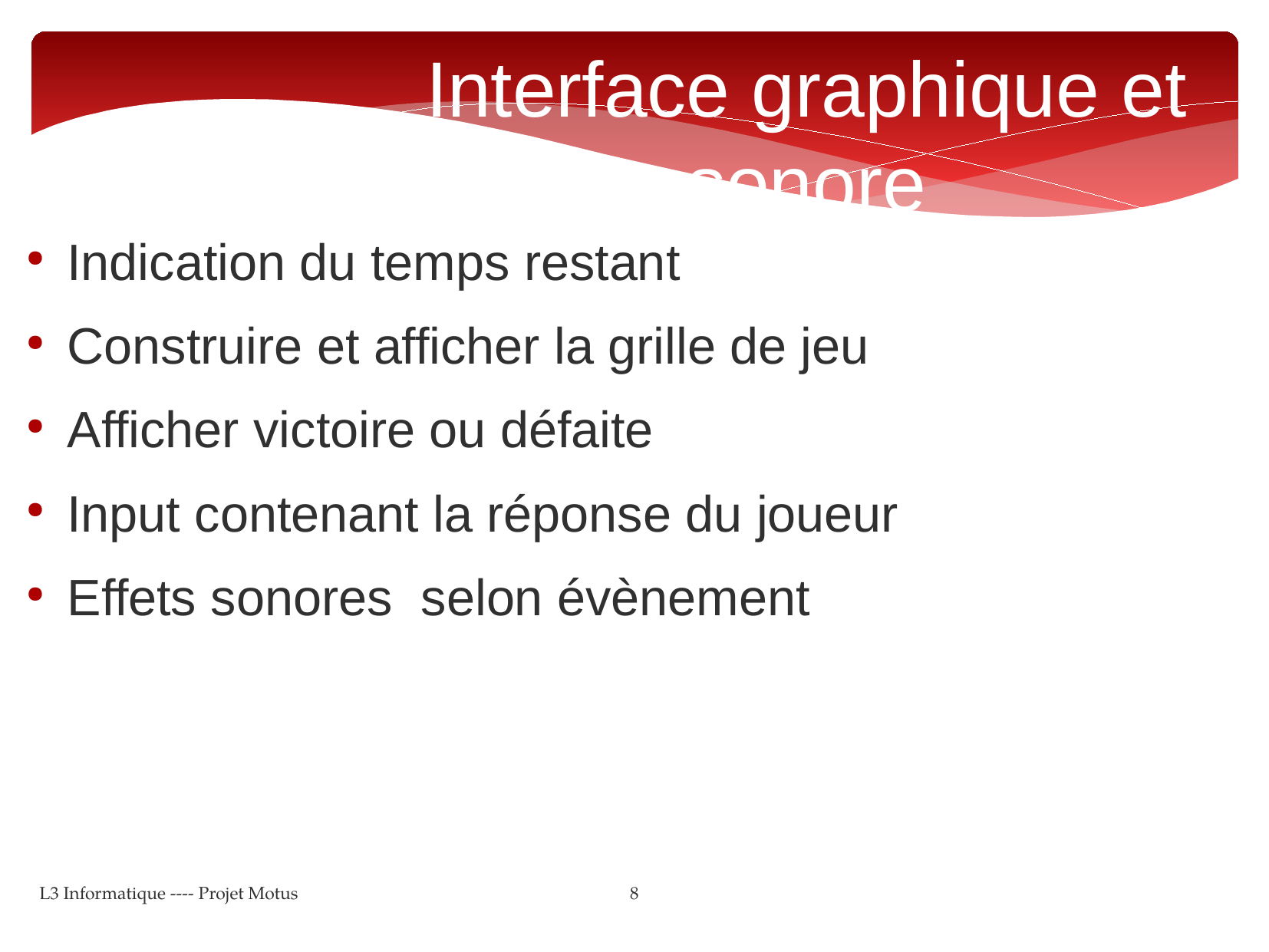

Interface graphique et sonore
Indication du temps restant
Construire et afficher la grille de jeu
Afficher victoire ou défaite
Input contenant la réponse du joueur
Effets sonores  selon évènement
8
L3 Informatique ---- Projet Motus